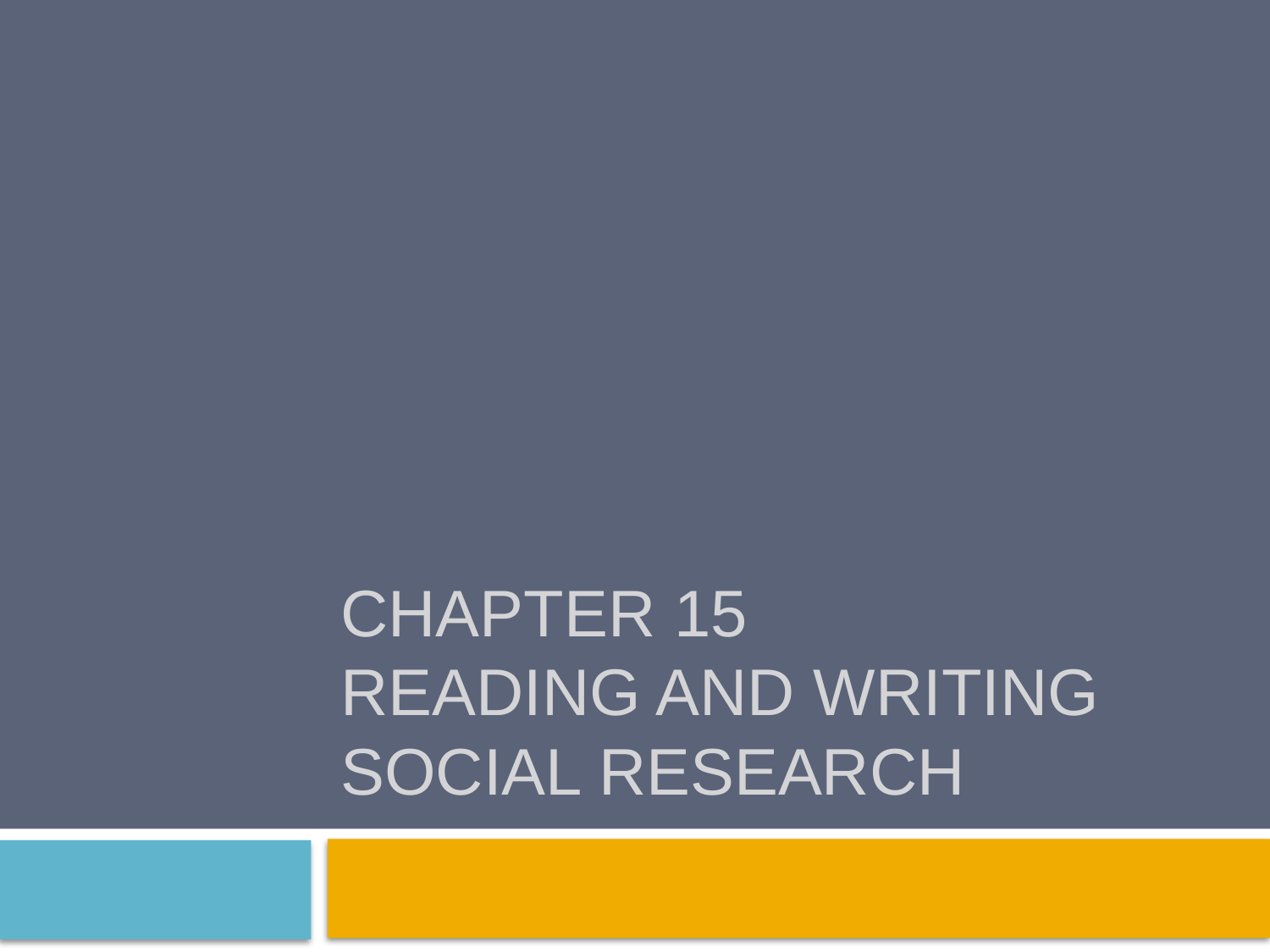

# Chapter 15 Reading and Writing Social Research